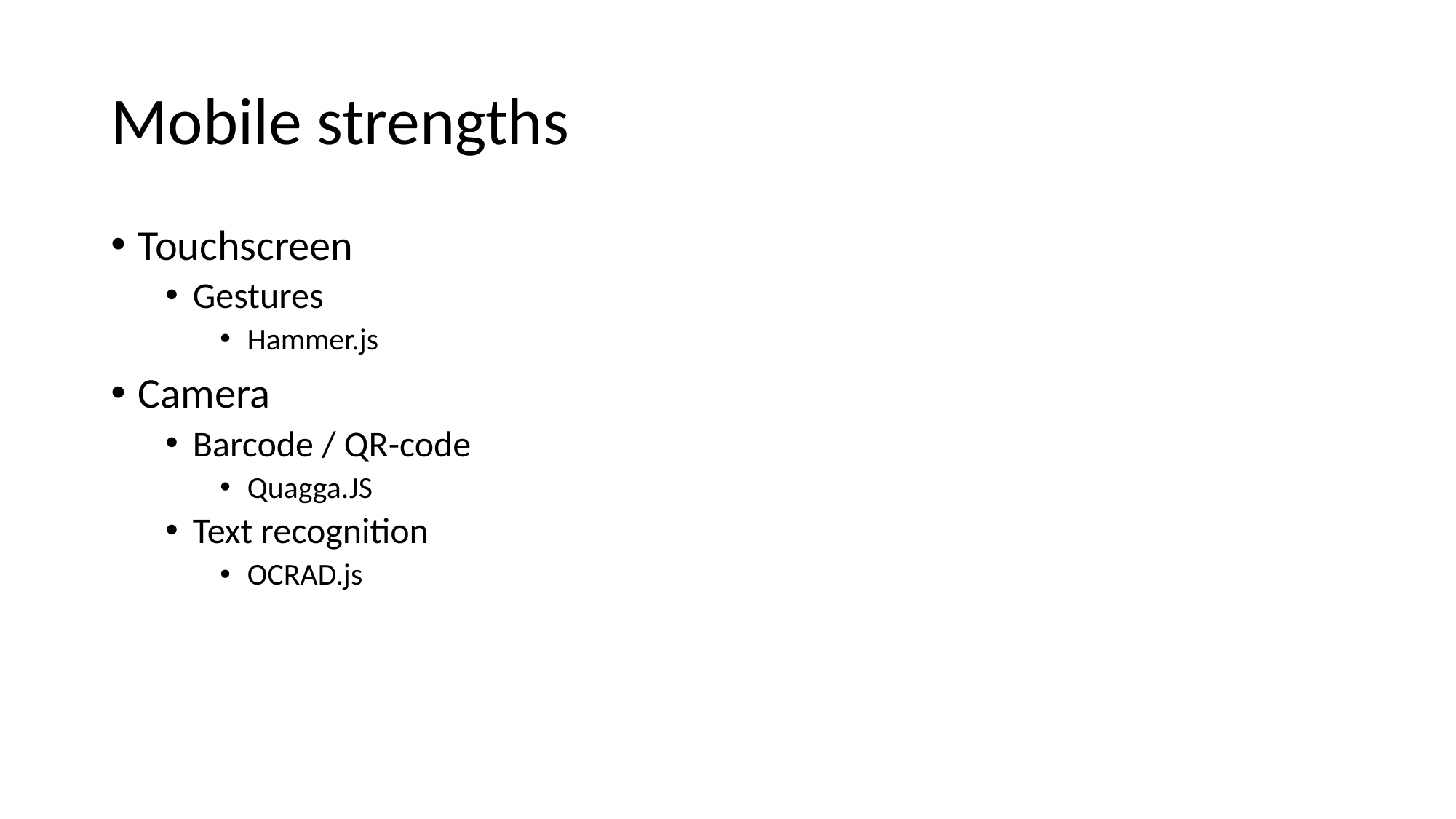

# Mobile strengths
Touchscreen
Gestures
Hammer.js
Camera
Barcode / QR-code
Quagga.JS
Text recognition
OCRAD.js